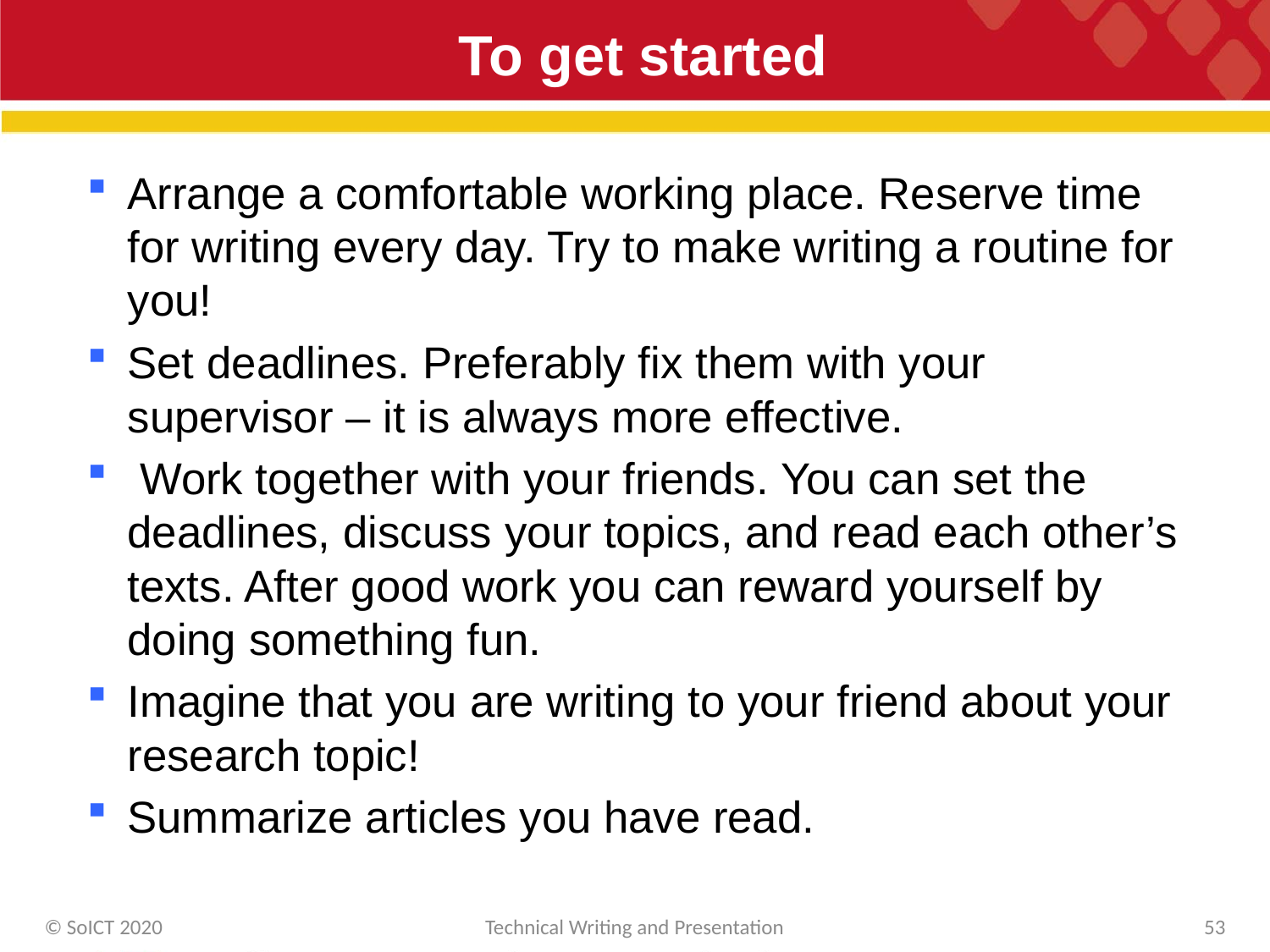

# To get started
Arrange a comfortable working place. Reserve time for writing every day. Try to make writing a routine for you!
Set deadlines. Preferably fix them with your supervisor – it is always more effective.
 Work together with your friends. You can set the deadlines, discuss your topics, and read each other’s texts. After good work you can reward yourself by doing something fun.
Imagine that you are writing to your friend about your research topic!
Summarize articles you have read.
© SoICT 2020
Technical Writing and Presentation
53